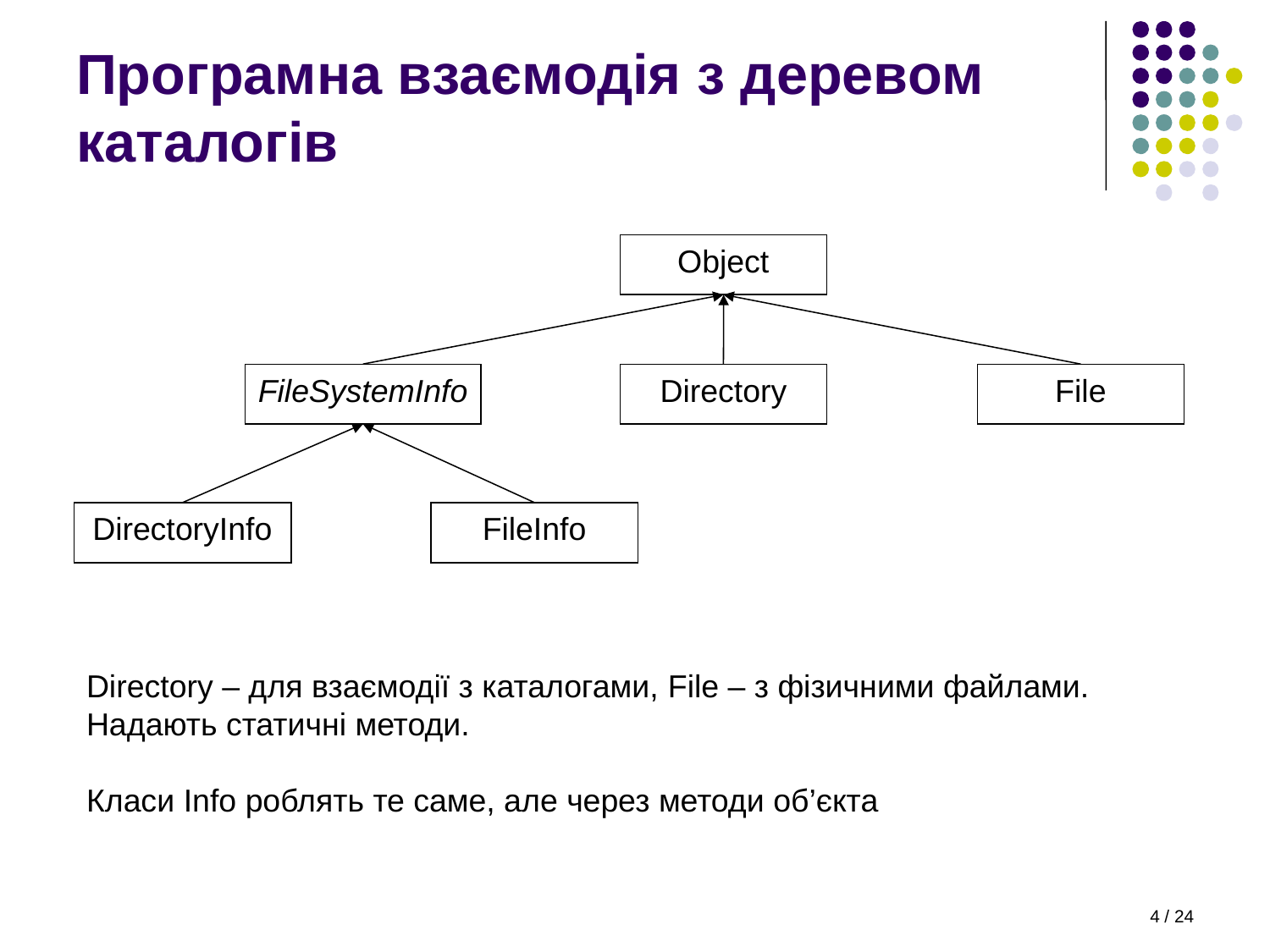

# Програмна взаємодія з деревом каталогів

Object

FileSystemInfo

Directory
File

DirectoryInfo
FileInfo
Directory – для взаємодії з каталогами, File – з фізичними файлами. Надають статичні методи.

Класи Info роблять те саме, але через методи об’єкта
4 / 24